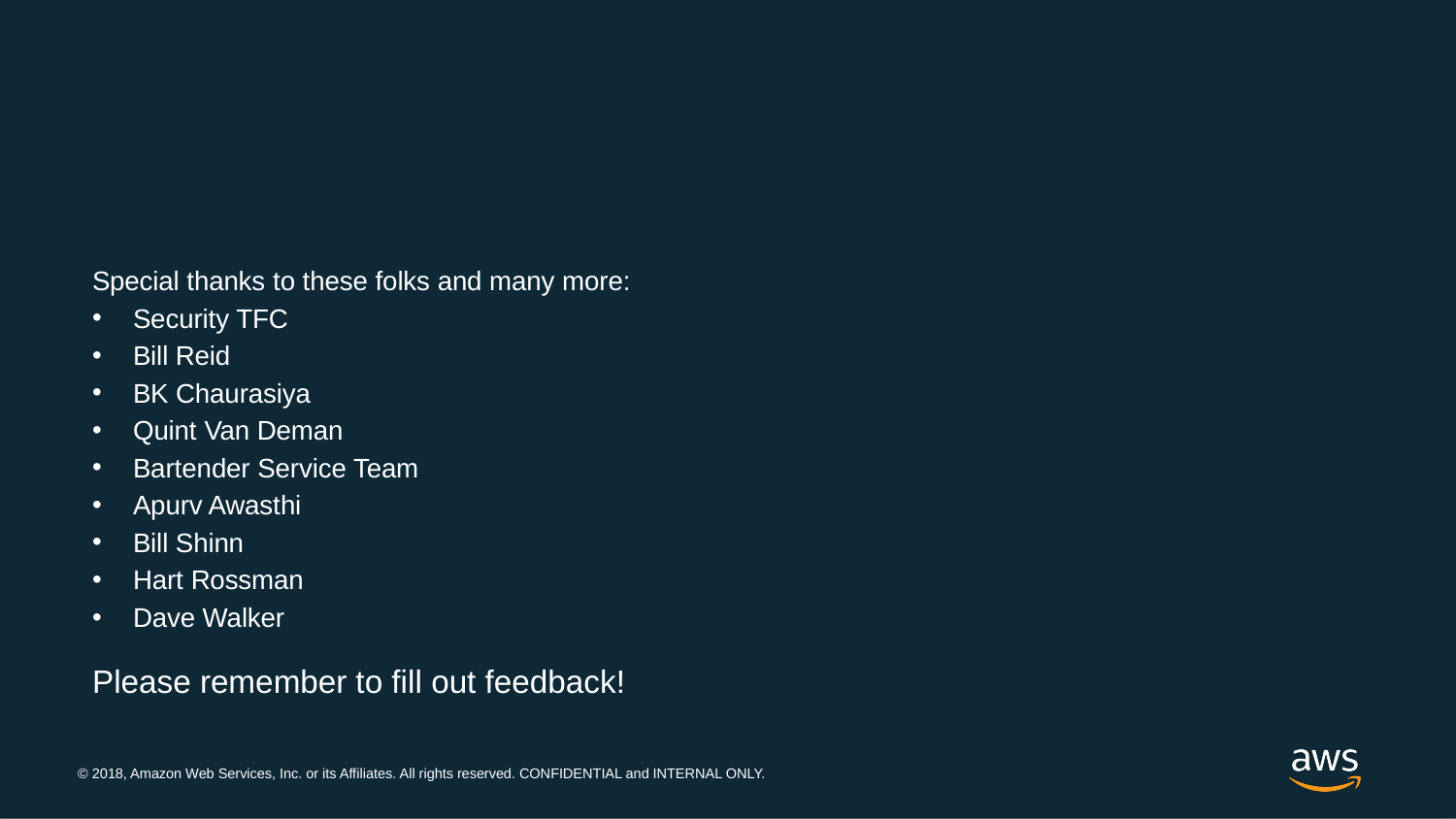

#
Special thanks to these folks and many more:
Security TFC
Bill Reid
BK Chaurasiya
Quint Van Deman
Bartender Service Team
Apurv Awasthi
Bill Shinn
Hart Rossman
Dave Walker

Please remember to fill out feedback!